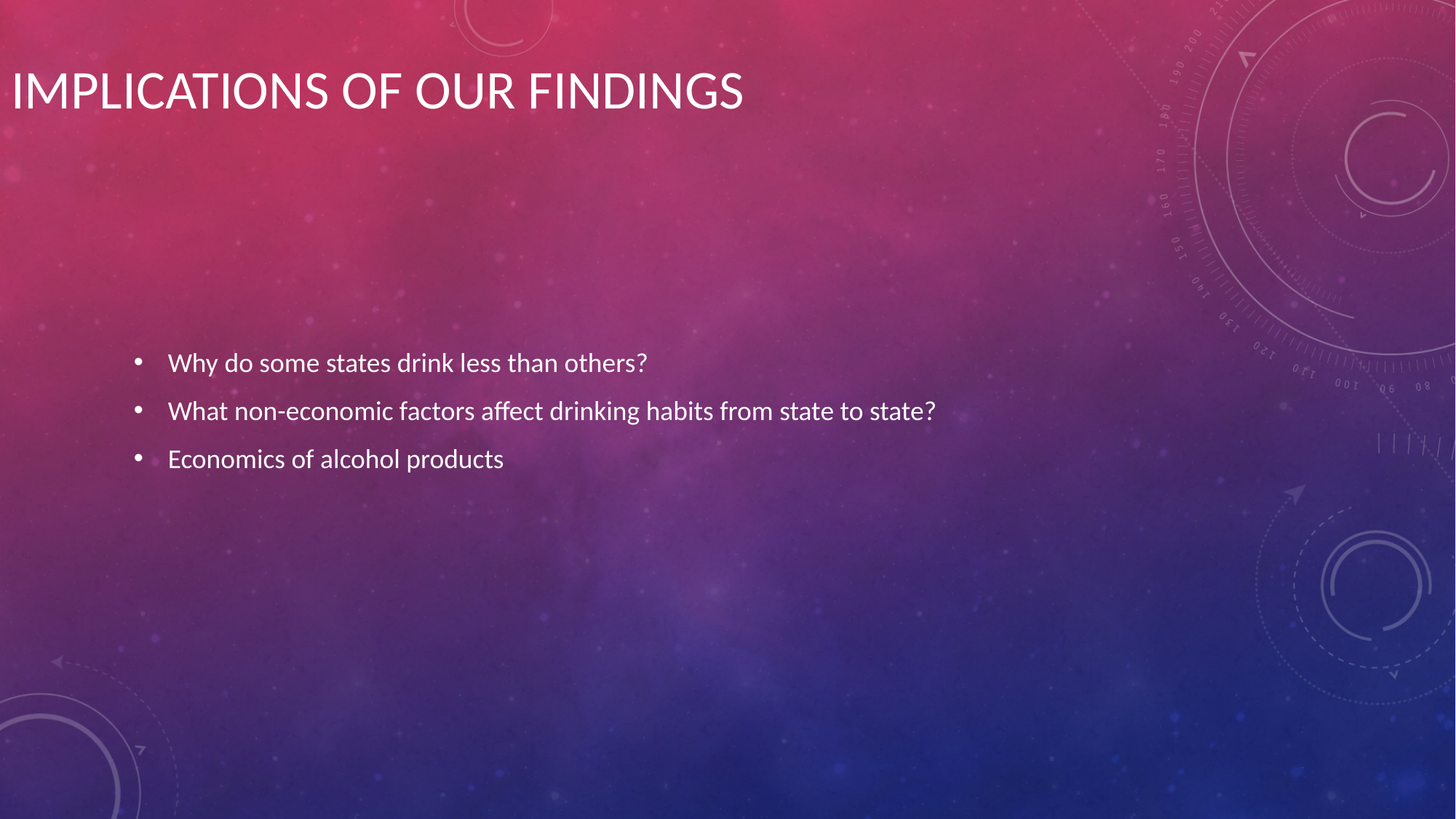

# Implications of Our Findings
Why do some states drink less than others?
What non-economic factors affect drinking habits from state to state?
Economics of alcohol products